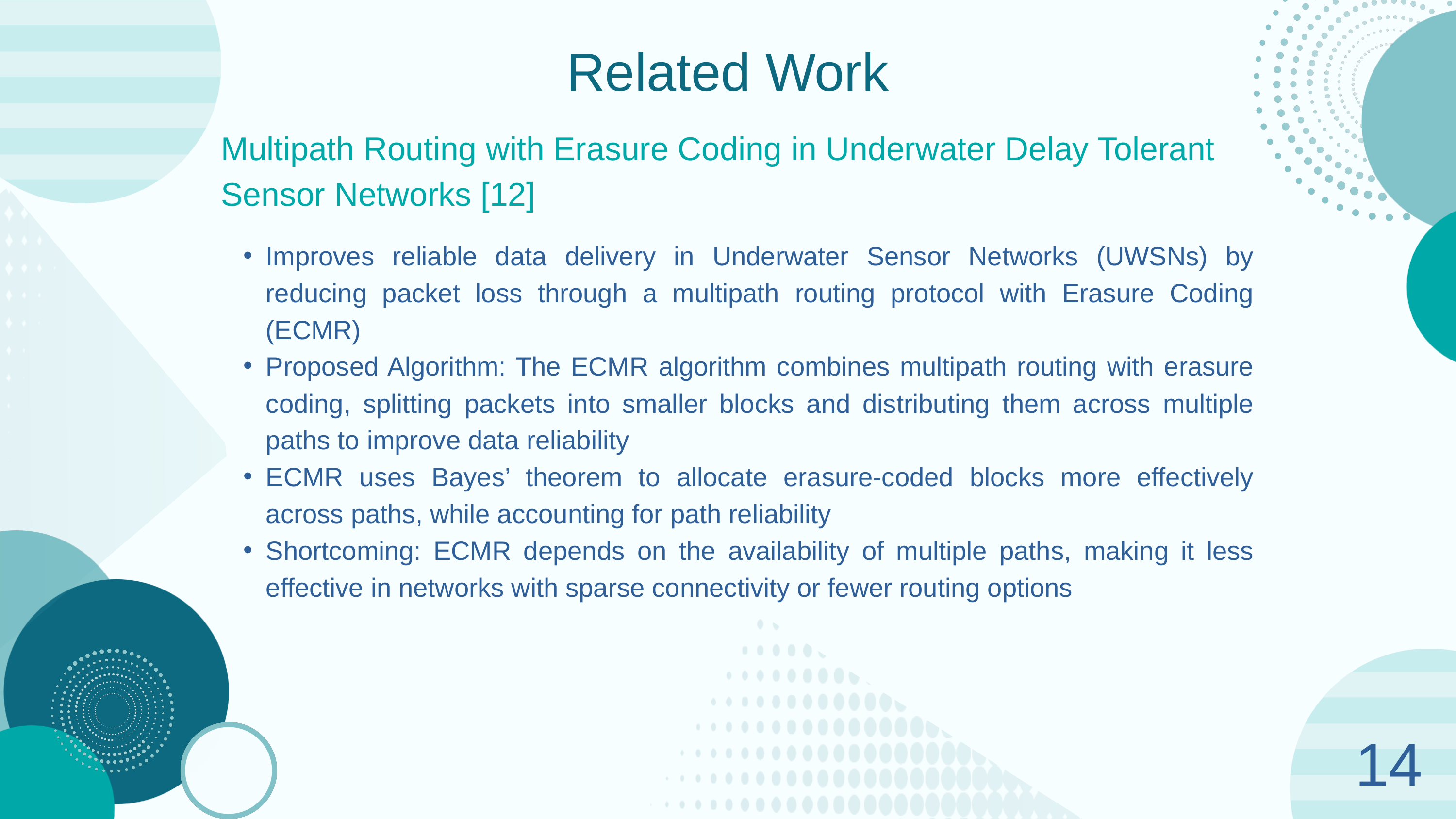

Related Work
Multipath Routing with Erasure Coding in Underwater Delay Tolerant Sensor Networks [12]
Improves reliable data delivery in Underwater Sensor Networks (UWSNs) by reducing packet loss through a multipath routing protocol with Erasure Coding (ECMR)
Proposed Algorithm: The ECMR algorithm combines multipath routing with erasure coding, splitting packets into smaller blocks and distributing them across multiple paths to improve data reliability
ECMR uses Bayes’ theorem to allocate erasure-coded blocks more effectively across paths, while accounting for path reliability
Shortcoming: ECMR depends on the availability of multiple paths, making it less effective in networks with sparse connectivity or fewer routing options

14